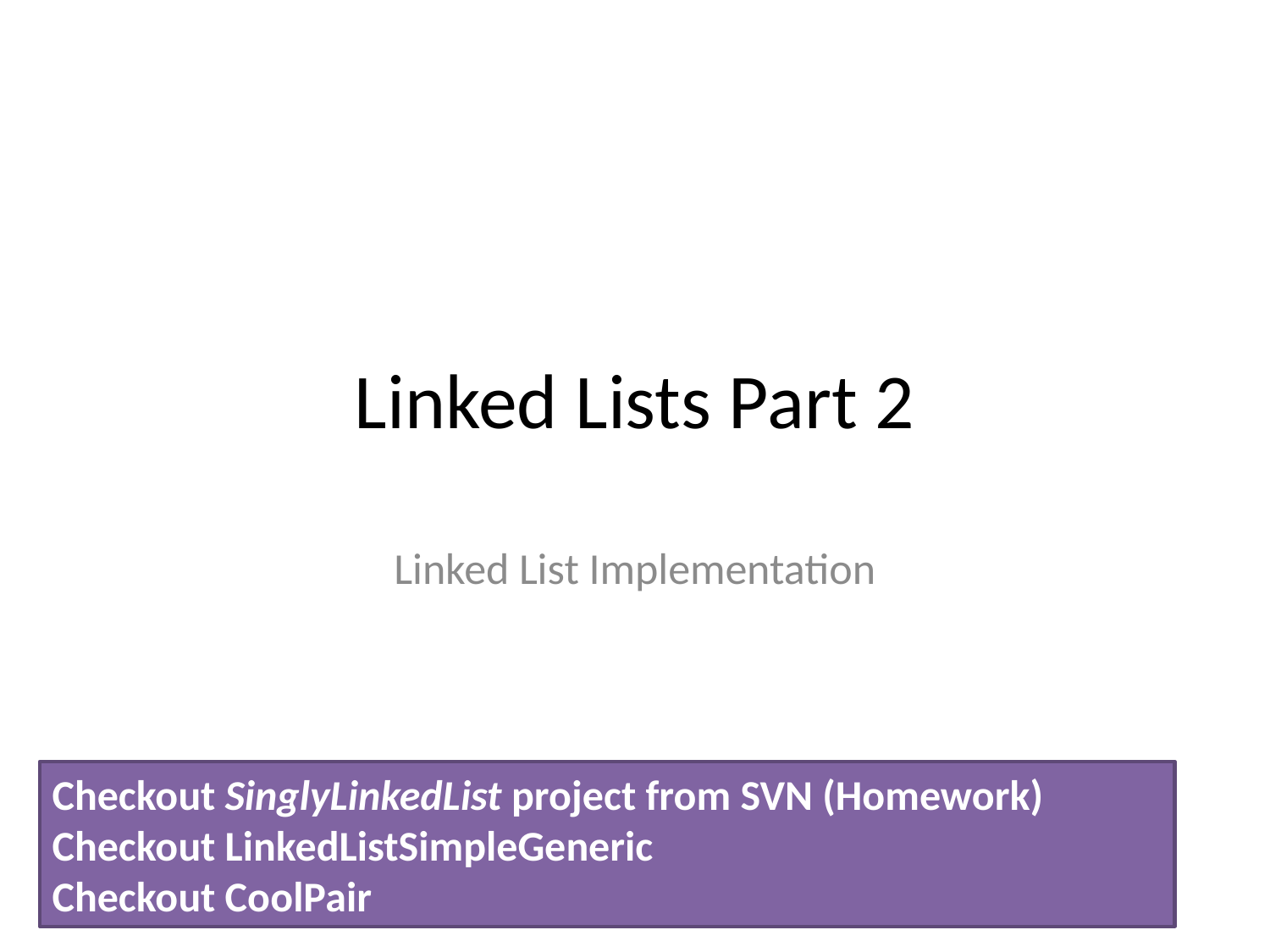

# Linked Lists Part 2
Linked List Implementation
Checkout SinglyLinkedList project from SVN (Homework)
Checkout LinkedListSimpleGeneric
Checkout CoolPair